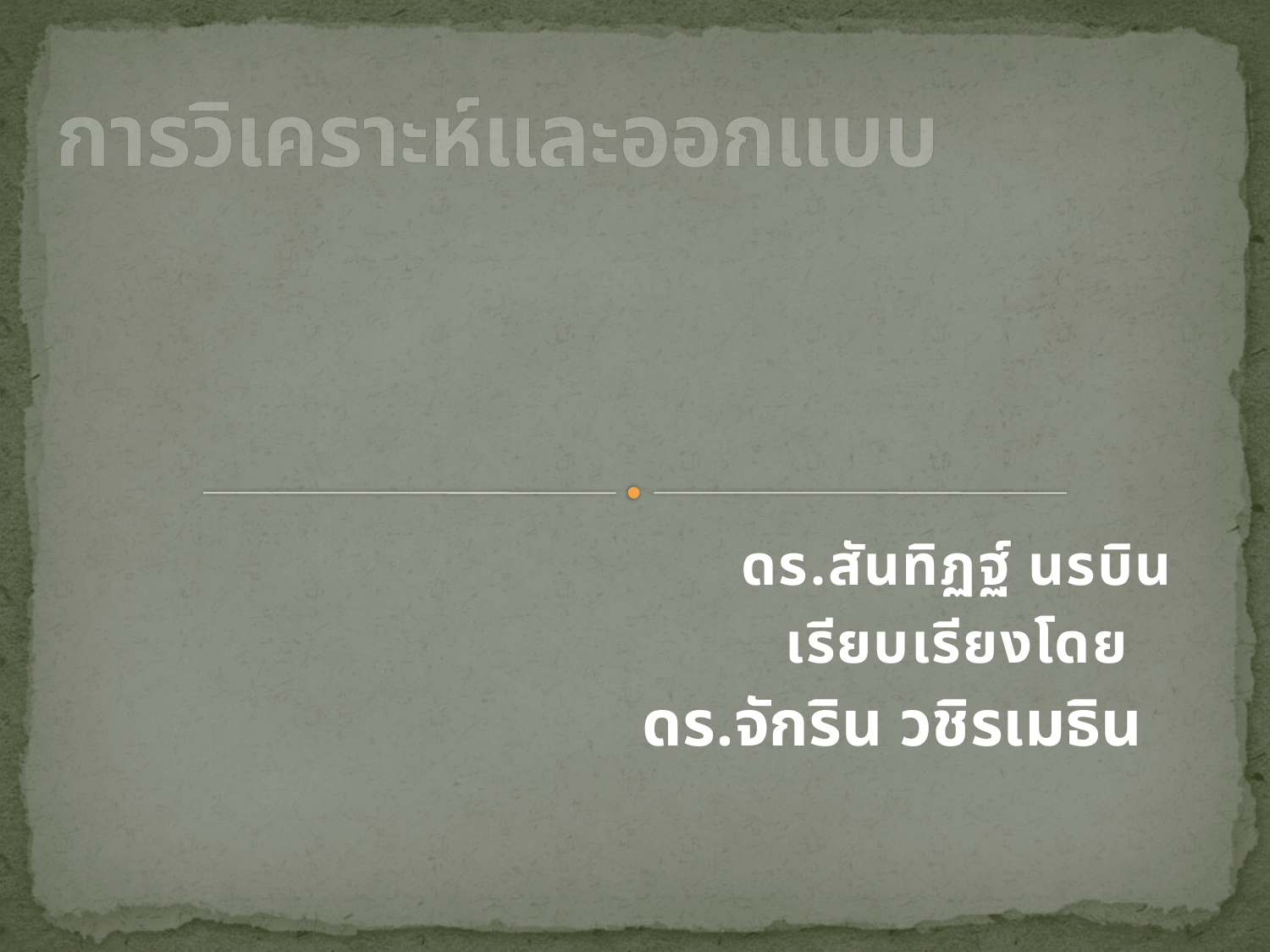

# การวิเคราะห์และออกแบบ

ดร.สันทิฏฐ์ นรบิน
เรียบเรียงโดย
ดร.จักริน วชิรเมธิน